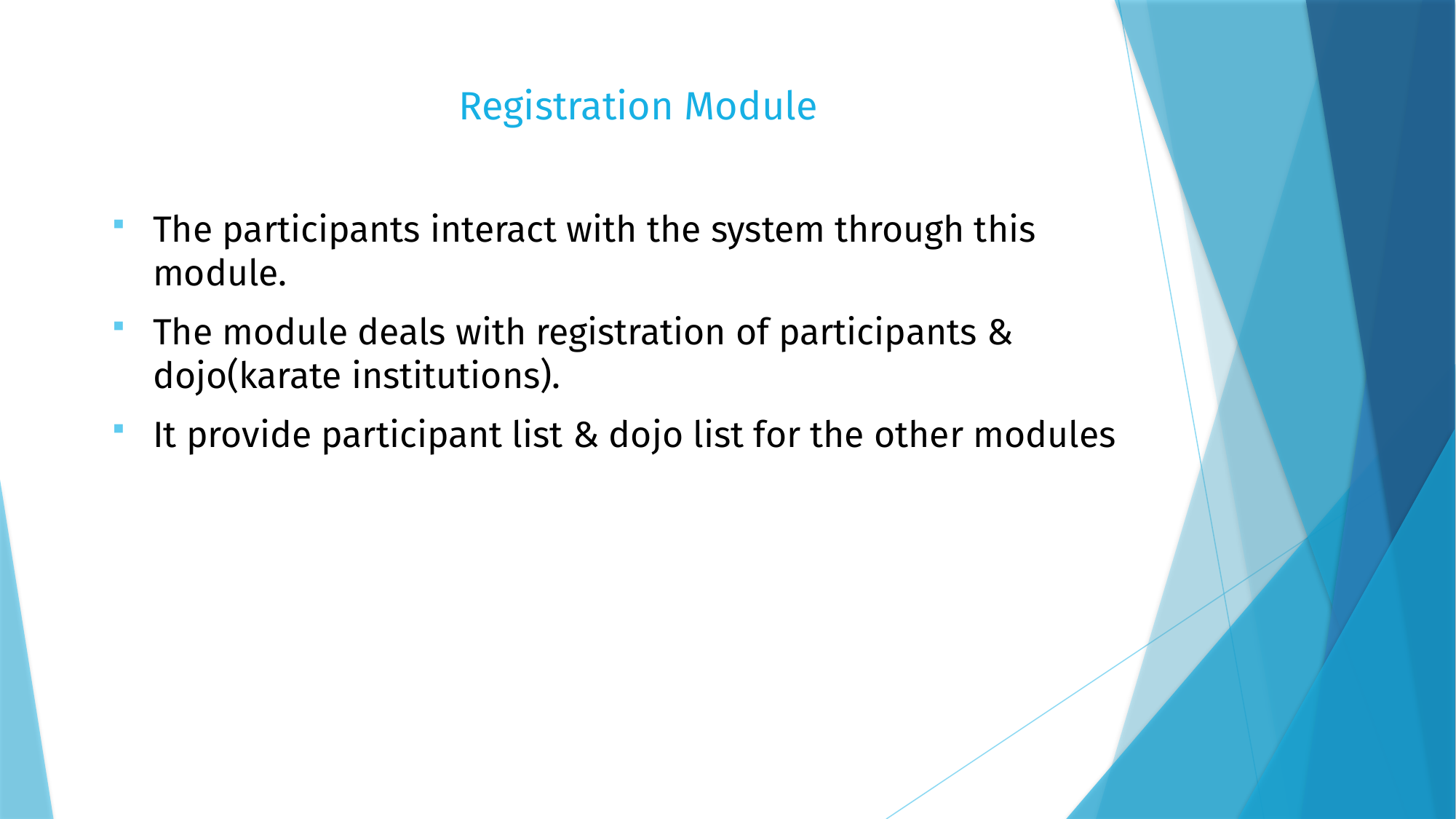

#
Registration Module

The participants interact with the system through this module.
The module deals with registration of participants & dojo(karate institutions).
It provide participant list & dojo list for the other modules